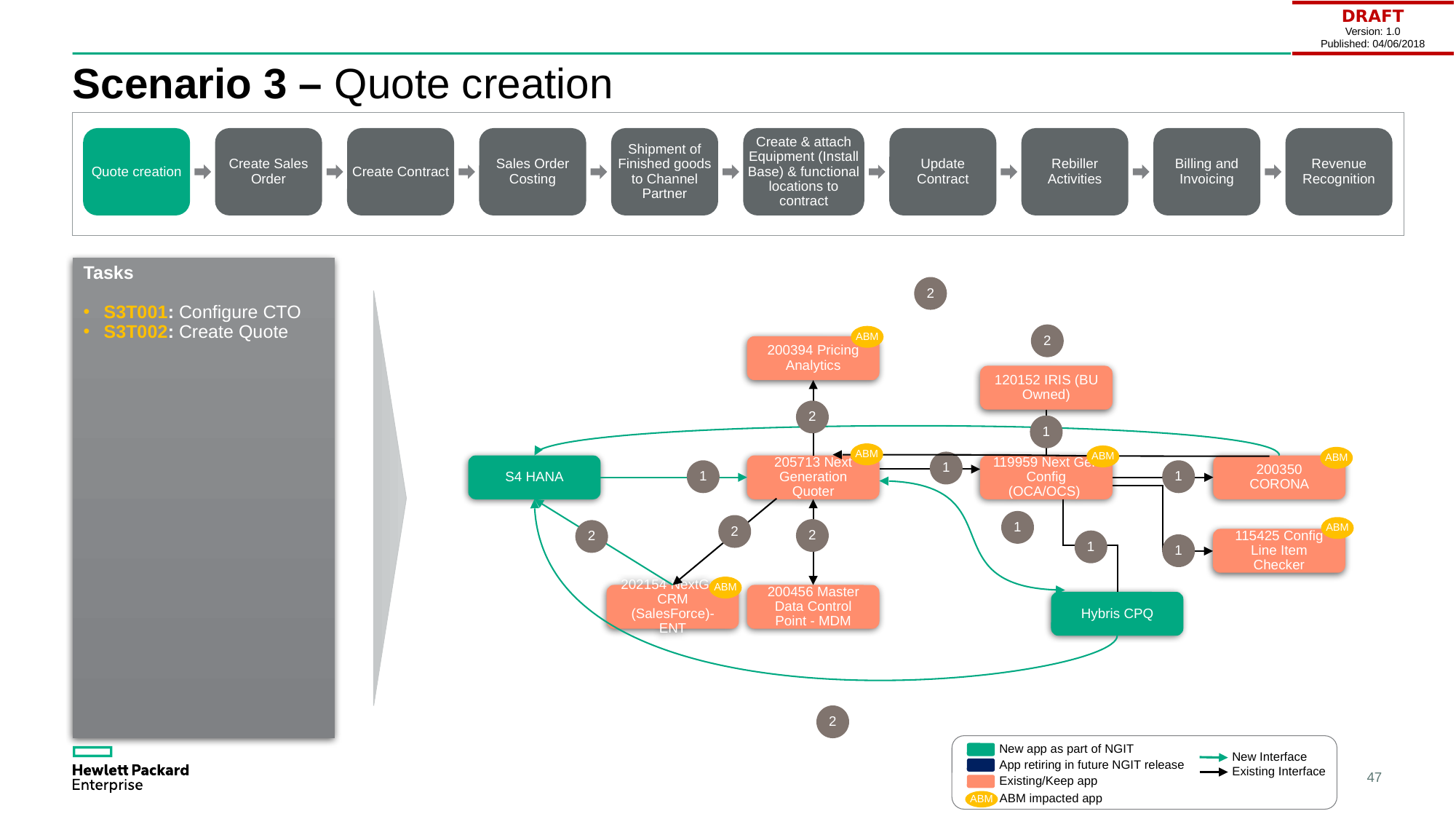

| DRAFT Version: 1.0 Published: 04/06/2018 |
| --- |
# Scenario 3 – Quote creation

Quote creation
Create Sales Order
Create Contract
Sales Order Costing
Shipment of Finished goods to Channel Partner
Create & attach Equipment (Install Base) & functional locations to contract
Update Contract
Rebiller Activities
Billing and Invoicing
Revenue Recognition

Tasks

S3T001: Configure CTO
S3T002: Create Quote
2
2
ABM
200394 Pricing Analytics
120152 IRIS (BU Owned)
2
1
ABM
ABM
ABM
1
S4 HANA
205713 Next Generation Quoter
119959 Next Gen Config (OCA/OCS)
200350 CORONA
1
1

1
2
ABM
2
2
115425 Config Line Item Checker
1
1
ABM
202154 NextGen CRM (SalesForce)-ENT
200456 Master Data Control Point - MDM
Hybris CPQ
2

New app as part of NGIT

New Interface
App retiring in future NGIT release

Existing Interface
Existing/Keep app

ABM impacted app
ABM
47